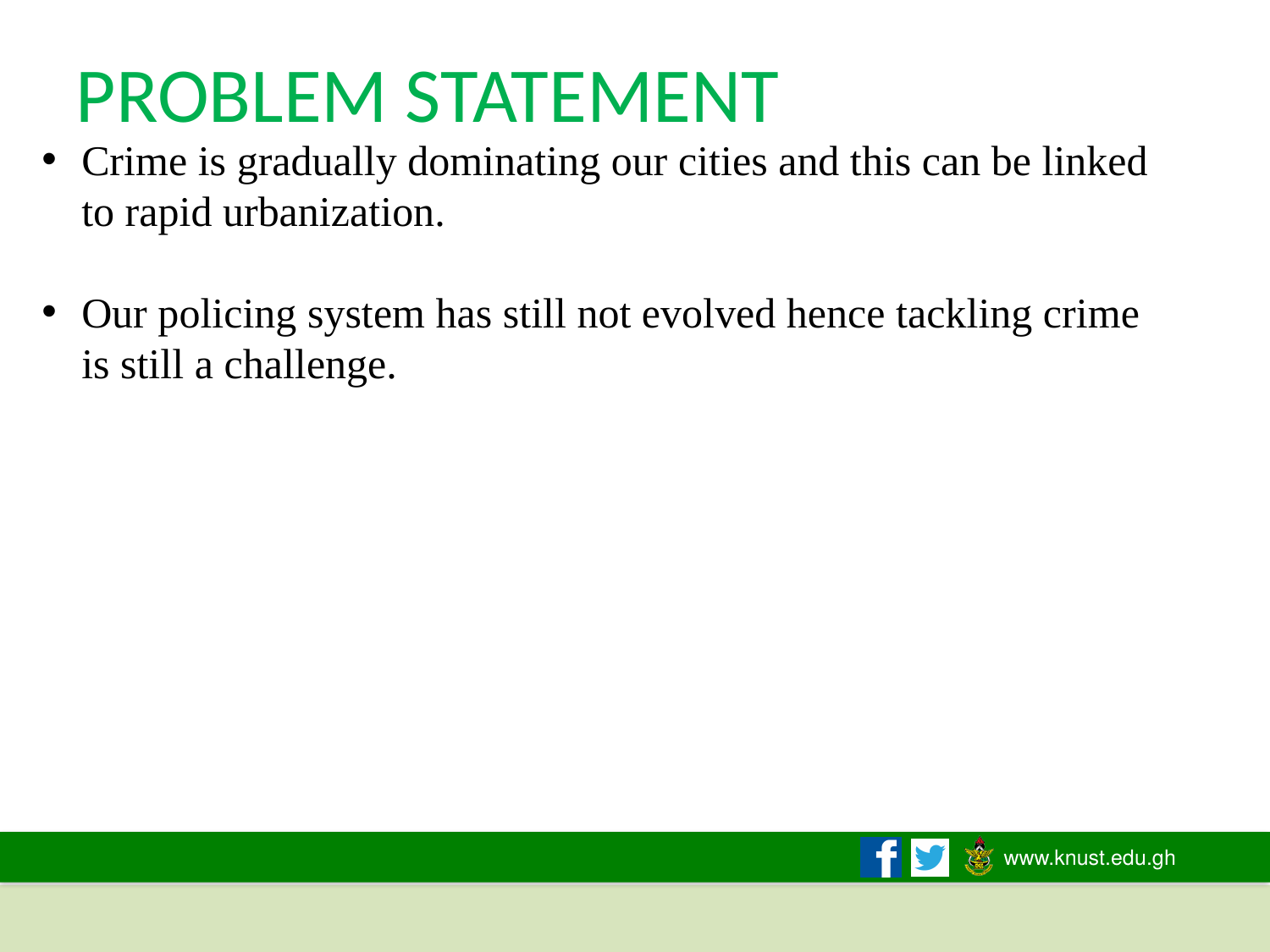

# PROBLEM STATEMENT
Crime is gradually dominating our cities and this can be linked to rapid urbanization.

Our policing system has still not evolved hence tackling crime is still a challenge.